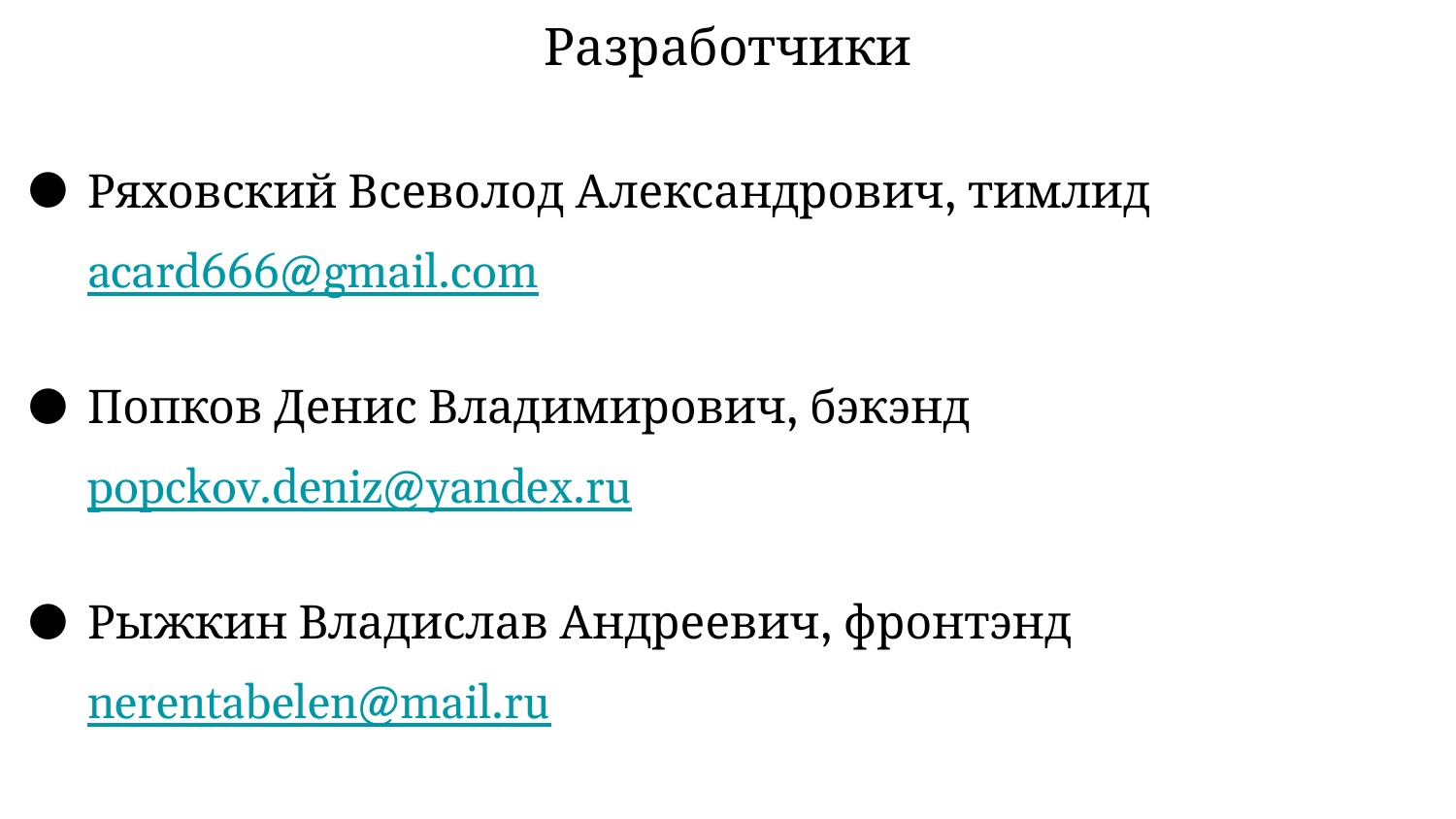

# Разработчики
Ряховский Всеволод Александрович, тимлид
acard666@gmail.com

Попков Денис Владимирович, бэкэнд
popckov.deniz@yandex.ru

Рыжкин Владислав Андреевич, фронтэнд
nerentabelen@mail.ru